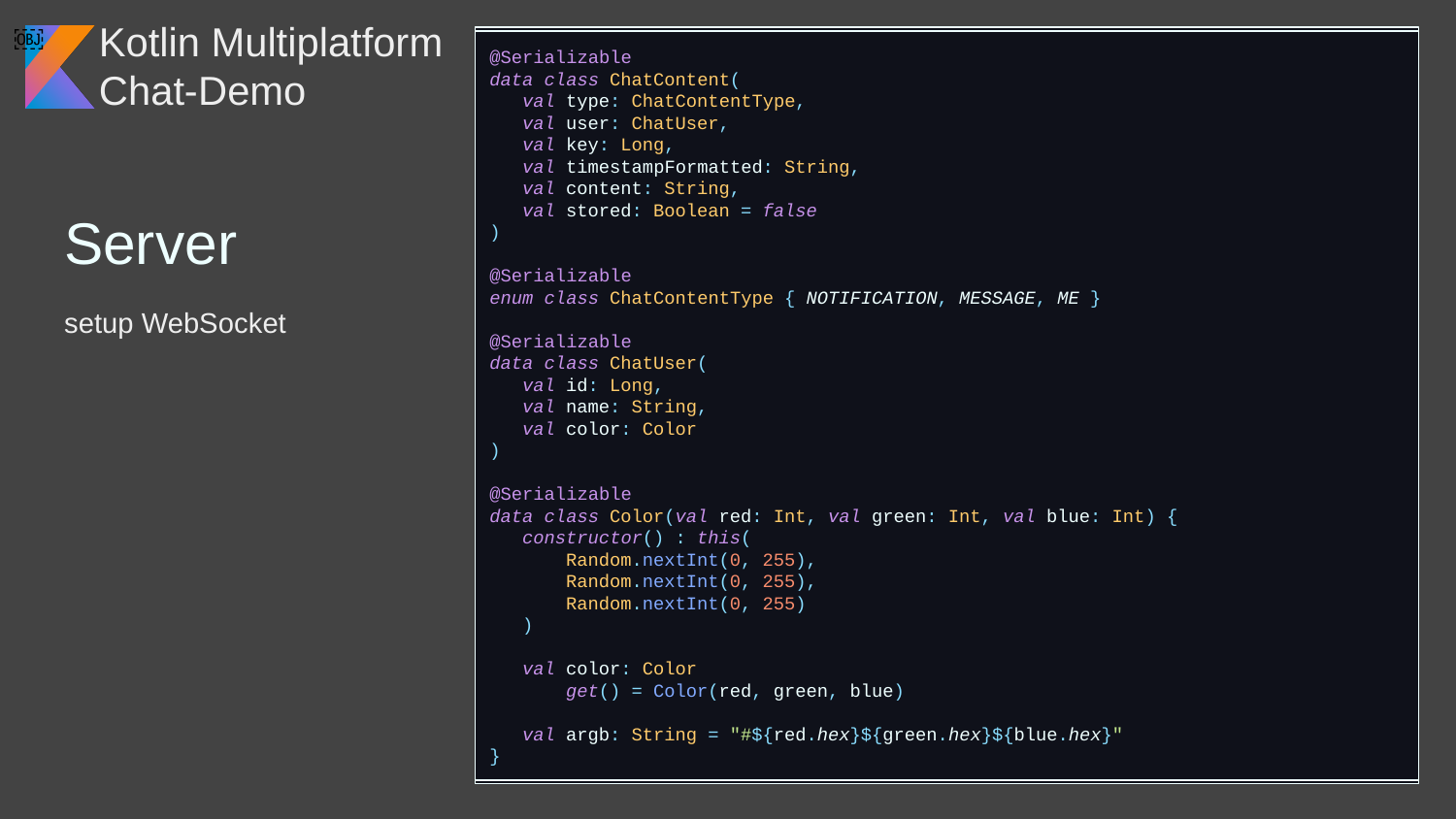

embeddedServer(Netty, applicationEngineEnvironment {
   …

   module {
 install(WebSockets) { pingPeriod = Duration.ofSeconds(60) }

 val scope = CoroutineScope(Dispatchers.IO)
 // This Channel will be used to send new ChatContent.
 val firstStage = Channel<ChatContent>()
 // store to and load from DB
 val secondStage = DbMessageBridge(scope, firstStage)
 // apply ChatBot
 val thirdStage = ChatBot(scope, secondStage)
 // replace emoticons
 val finalStageChannel = Emoticons(scope, thirdStage)
 // emit all values of the last Channel inside a new Flow
 // and make this Flow a SharedFlow
 val finalStageFlow = flow { emitAll(finalStageChannel) }
   .shareIn(scope, SharingStarted.Eagerly, 128)

       routing {
webSocket("/") {
   handleClientConnection(scope,
    finalStageFlow,
    firstStage)
}

           …
   }
}).start(wait = true)
@Serializable
data class ChatContent(
   val type: ChatContentType,
   val user: ChatUser,
   val key: Long,
   val timestampFormatted: String,
   val content: String,
   val stored: Boolean = false
)

@Serializable
enum class ChatContentType { NOTIFICATION, MESSAGE, ME }

@Serializable
data class ChatUser(
   val id: Long,
   val name: String,
   val color: Color
)

@Serializable
data class Color(val red: Int, val green: Int, val blue: Int) {
   constructor() : this(
       Random.nextInt(0, 255),
       Random.nextInt(0, 255),
       Random.nextInt(0, 255)
   )

   val color: Color
       get() = Color(red, green, blue)

   val argb: String = "#${red.hex}${green.hex}${blue.hex}"
}
embeddedServer(Netty, applicationEngineEnvironment {
   …

   module {
 install(WebSockets) {
     pingPeriod = Duration.ofSeconds(60)
 }

       routing {
webSocket("/") {
   handleClientConnection(scope,
    finalStageFlow,
    firstStage)
}

           …
   }
}).start(wait = true)
abstract class ChatMessagePipe(
   scope: CoroutineScope,
   private val input: ReceiveChannel<ChatContent>,
   output: Channel<ChatContent> = Channel()
) : ReceiveChannel<ChatContent> by output {

   protected val output: SendChannel<ChatContent> = output

   init {
       scope.launch {
           for (content in input)
               onNewMessage(content)
       }
   }

   abstract suspend fun onNewMessage(content: ChatContent)
}
# Server
setup WebSocket